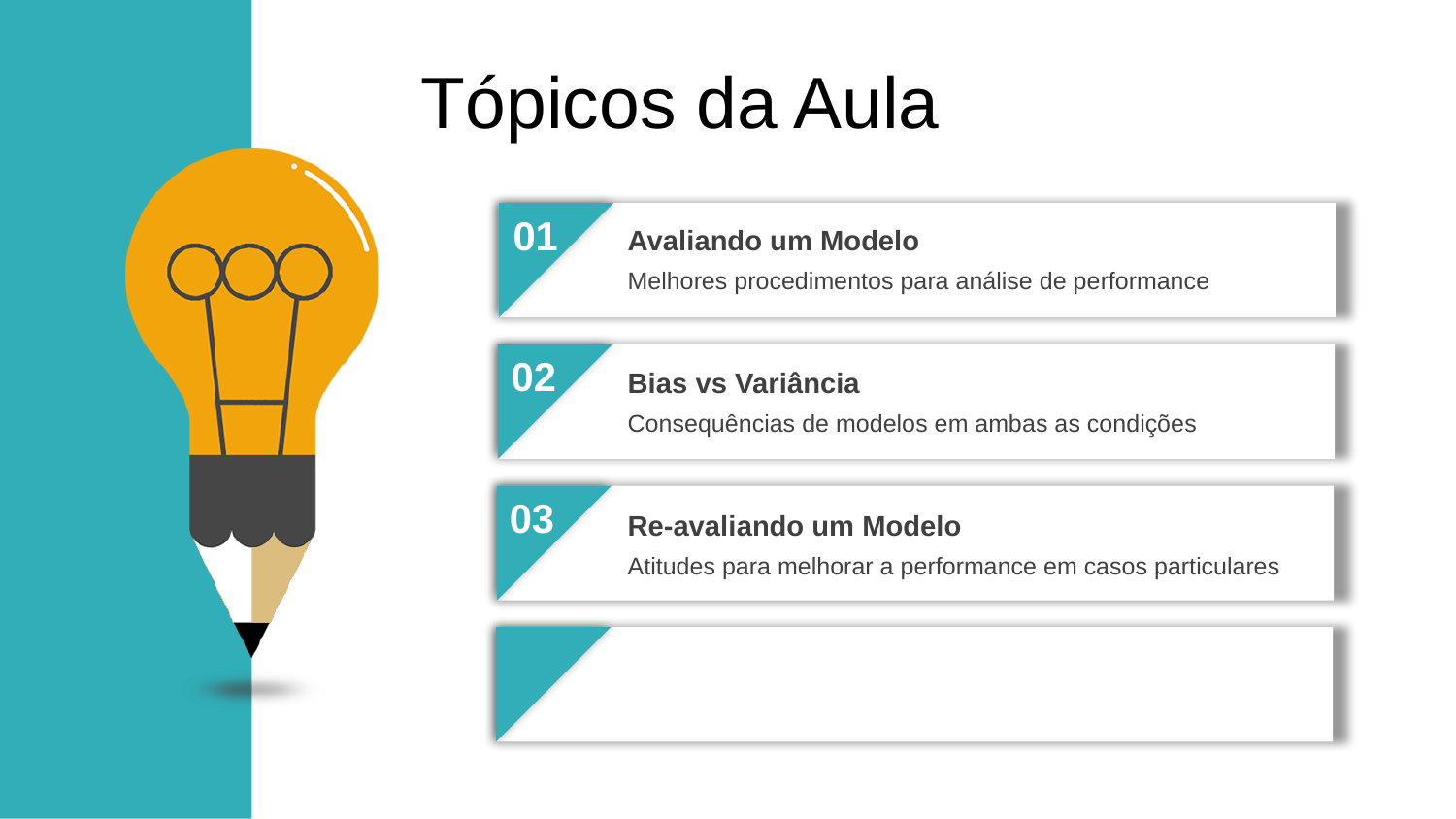

Tópicos da Aula

01
Avaliando um Modelo
Melhores procedimentos para análise de performance
02

Bias vs Variância
Consequências de modelos em ambas as condições
03

Re-avaliando um Modelo
Atitudes para melhorar a performance em casos particulares